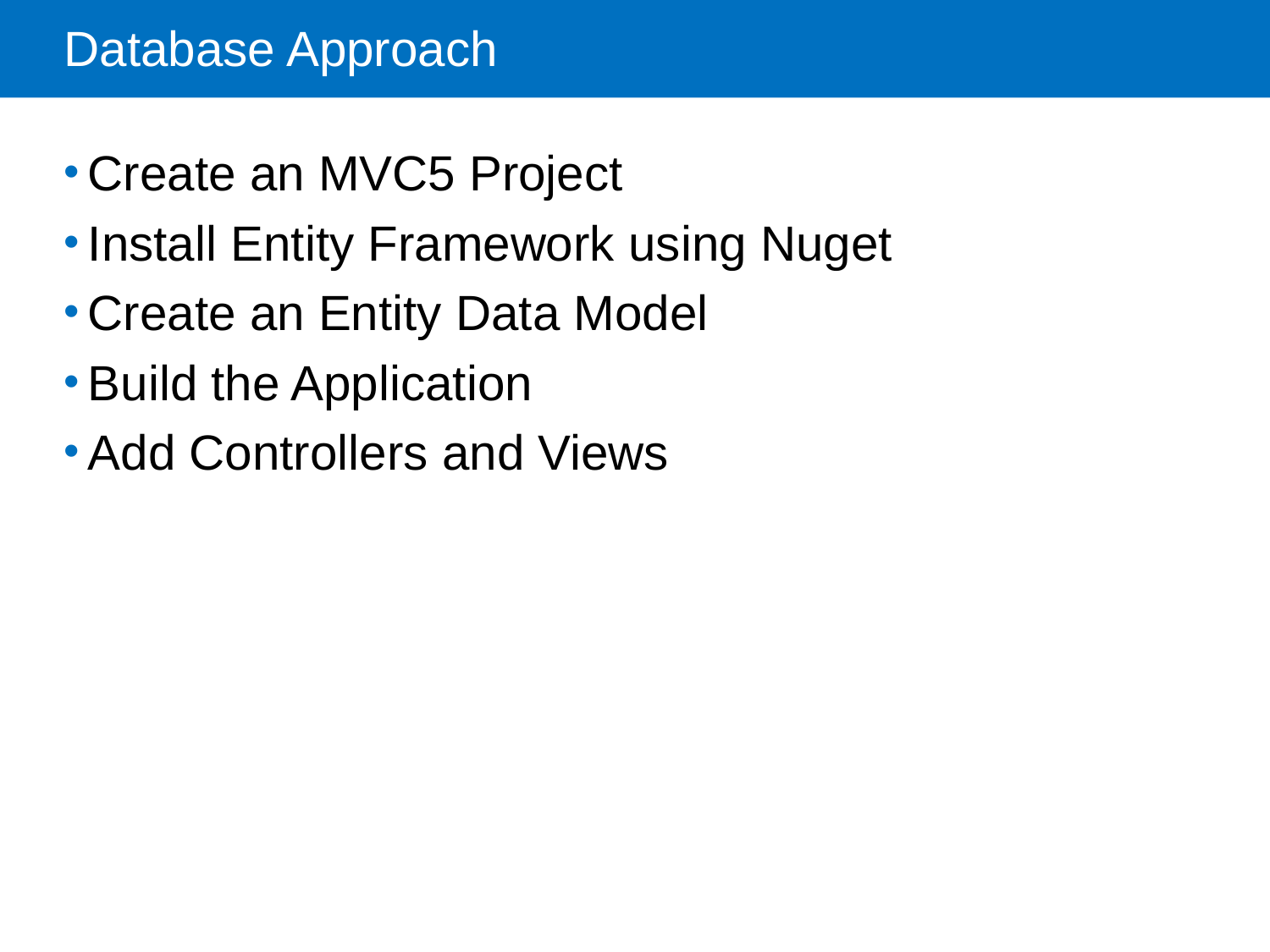

# Database Approach
Create an MVC5 Project
Install Entity Framework using Nuget
Create an Entity Data Model
Build the Application
Add Controllers and Views